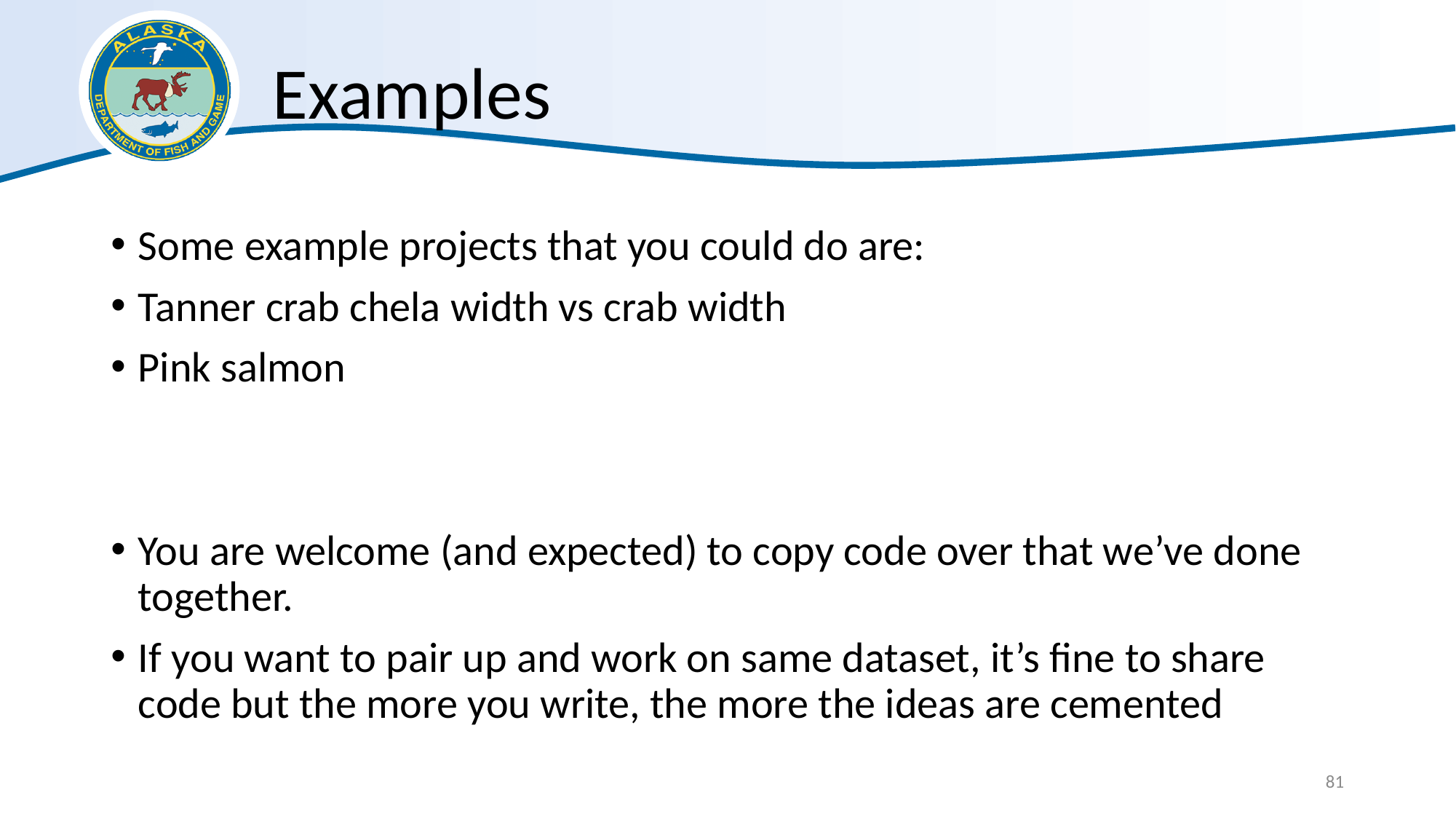

# Examples
Some example projects that you could do are:
Tanner crab chela width vs crab width
Pink salmon

You are welcome (and expected) to copy code over that we’ve done together.
If you want to pair up and work on same dataset, it’s fine to share code but the more you write, the more the ideas are cemented
81